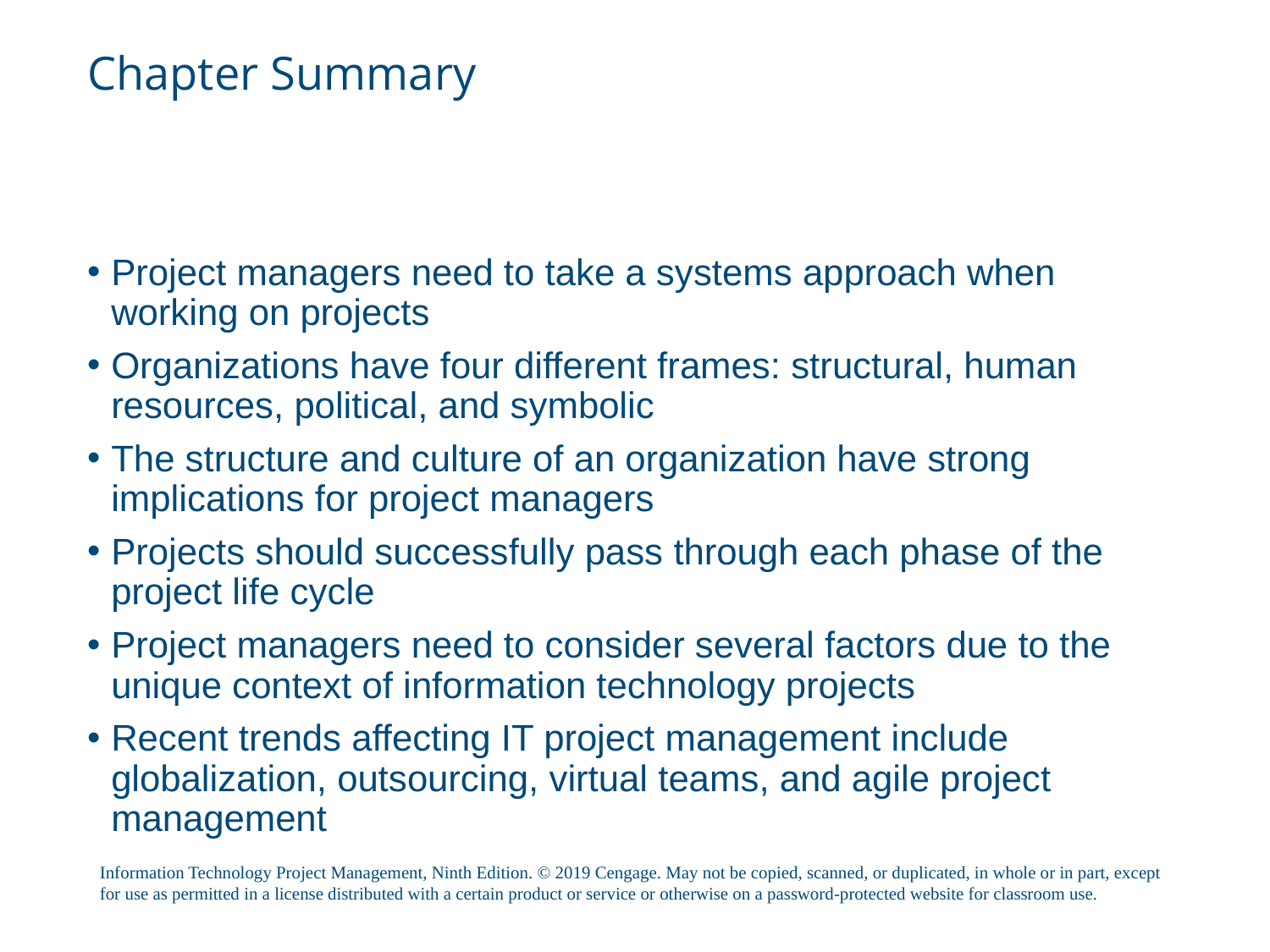

# Chapter Summary
Project managers need to take a systems approach when working on projects
Organizations have four different frames: structural, human resources, political, and symbolic
The structure and culture of an organization have strong implications for project managers
Projects should successfully pass through each phase of the project life cycle
Project managers need to consider several factors due to the unique context of information technology projects
Recent trends affecting IT project management include globalization, outsourcing, virtual teams, and agile project management
Information Technology Project Management, Ninth Edition. © 2019 Cengage. May not be copied, scanned, or duplicated, in whole or in part, except for use as permitted in a license distributed with a certain product or service or otherwise on a password-protected website for classroom use.